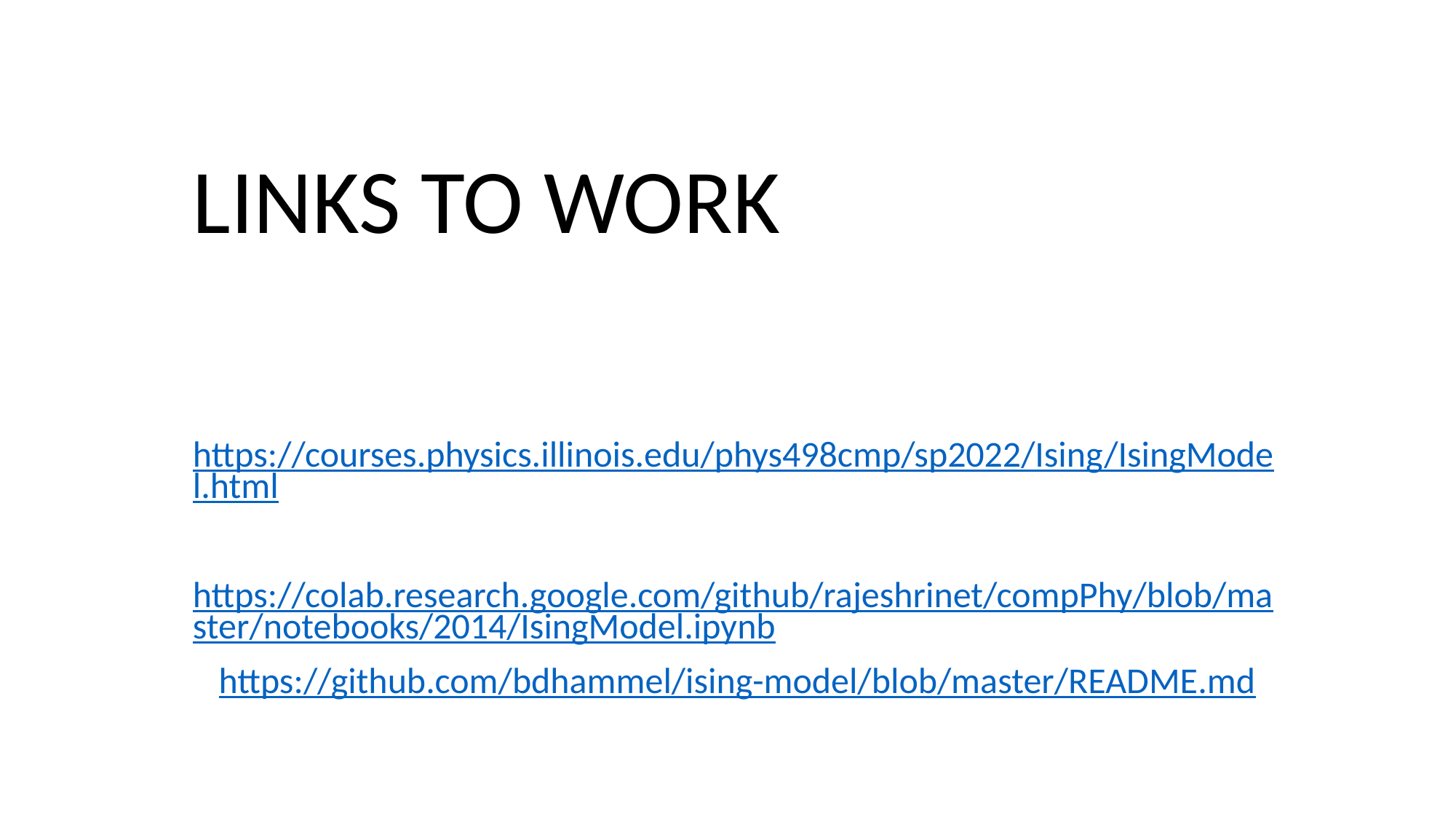

# LINKS TO WORK
https://courses.physics.illinois.edu/phys498cmp/sp2022/Ising/IsingModel.html

https://colab.research.google.com/github/rajeshrinet/compPhy/blob/master/notebooks/2014/IsingModel.ipynb
https://github.com/bdhammel/ising-model/blob/master/README.md